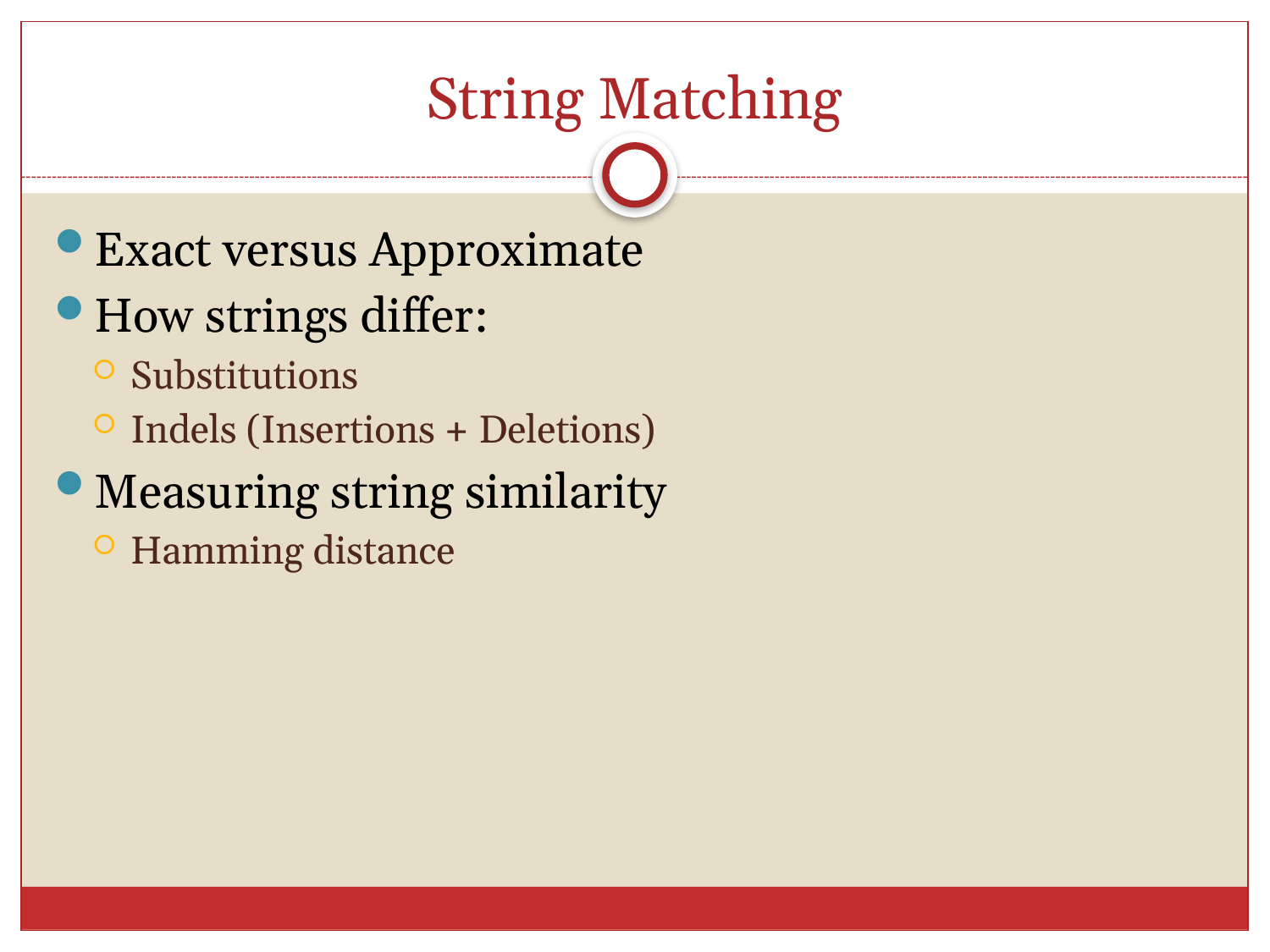

# String Matching
Exact versus Approximate
How strings differ:
Substitutions
Indels (Insertions + Deletions)
Measuring string similarity
Hamming distance